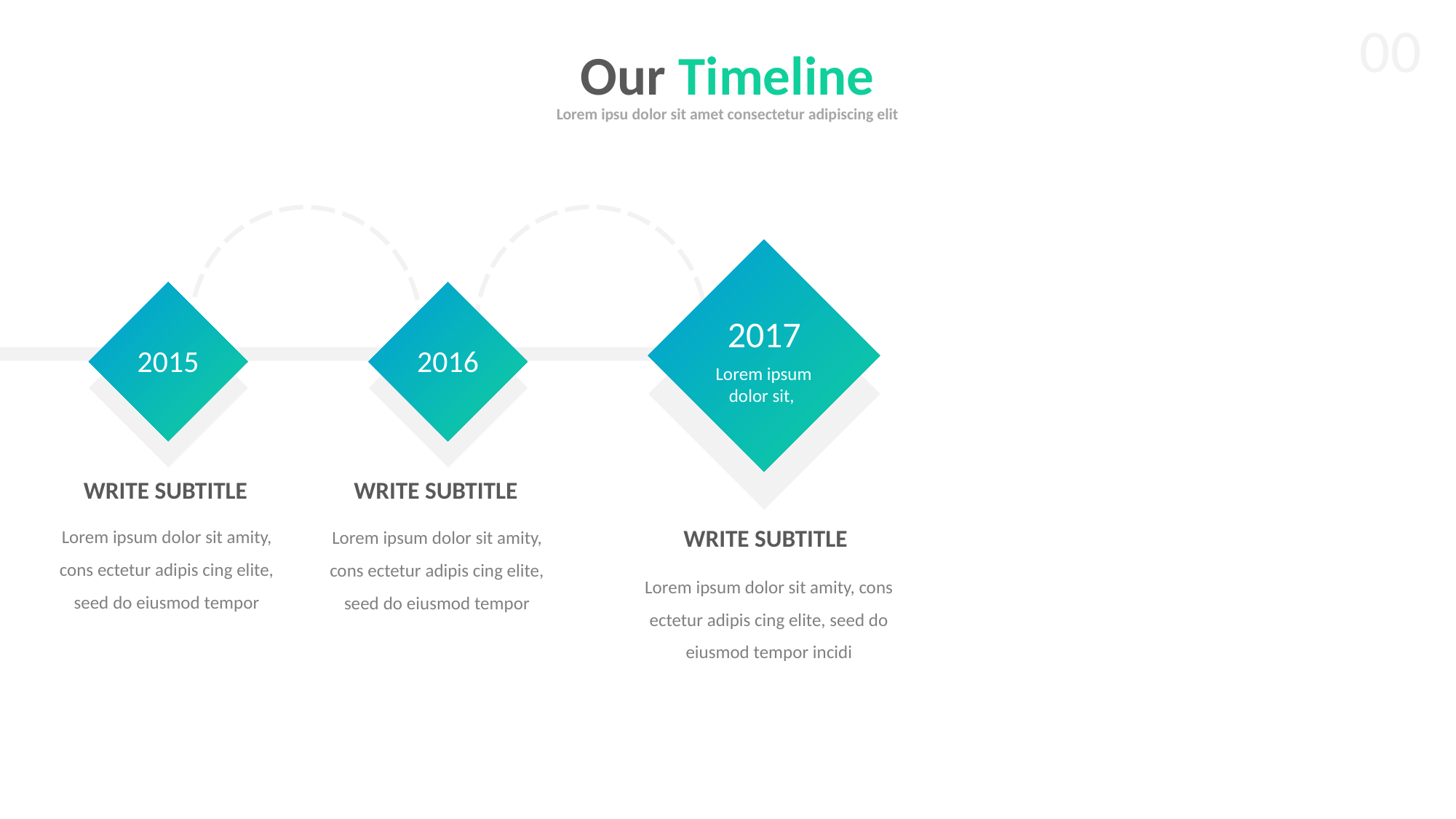

00
Our Timeline
Lorem ipsu dolor sit amet consectetur adipiscing elit

2017
2015
2016

Lorem ipsum dolor sit,
WRITE SUBTITLE
WRITE SUBTITLE
Lorem ipsum dolor sit amity, cons ectetur adipis cing elite, seed do eiusmod tempor
Lorem ipsum dolor sit amity, cons ectetur adipis cing elite, seed do eiusmod tempor
WRITE SUBTITLE
Lorem ipsum dolor sit amity, cons ectetur adipis cing elite, seed do eiusmod tempor incidi